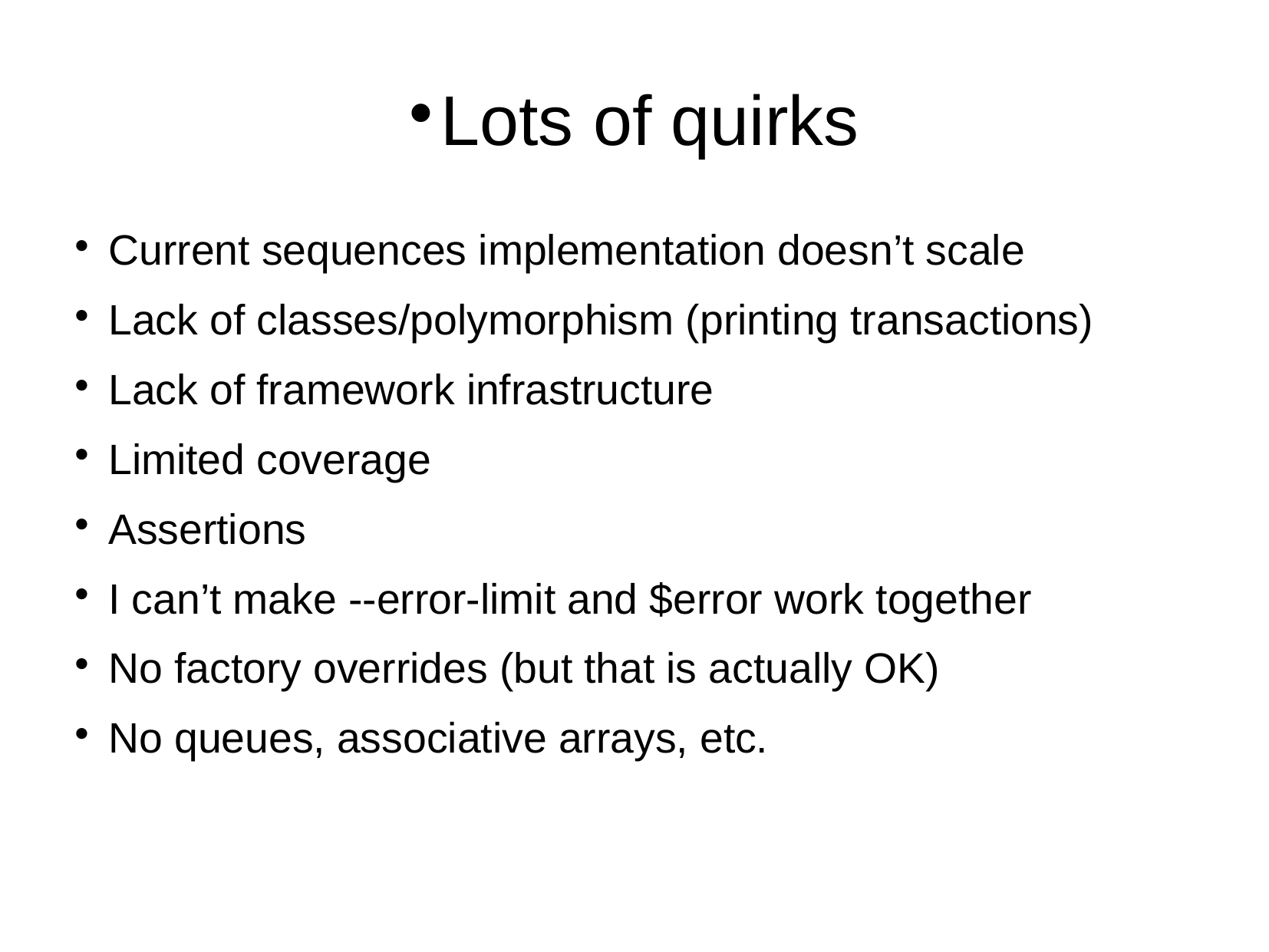

Lots of quirks
Current sequences implementation doesn’t scale
Lack of classes/polymorphism (printing transactions)
Lack of framework infrastructure
Limited coverage
Assertions
I can’t make --error-limit and $error work together
No factory overrides (but that is actually OK)
No queues, associative arrays, etc.